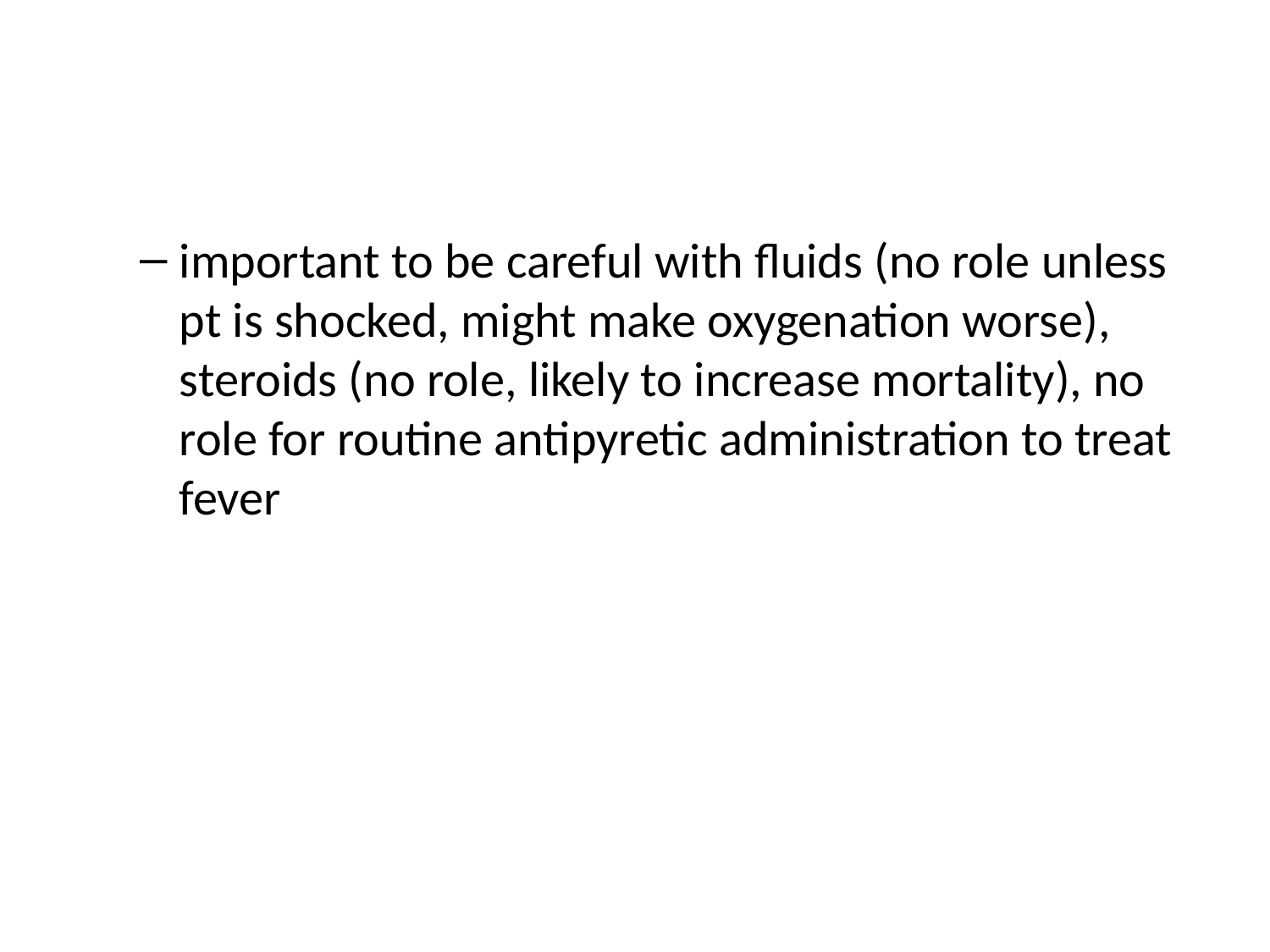

important to be careful with fluids (no role unless pt is shocked, might make oxygenation worse), steroids (no role, likely to increase mortality), no role for routine antipyretic administration to treat fever